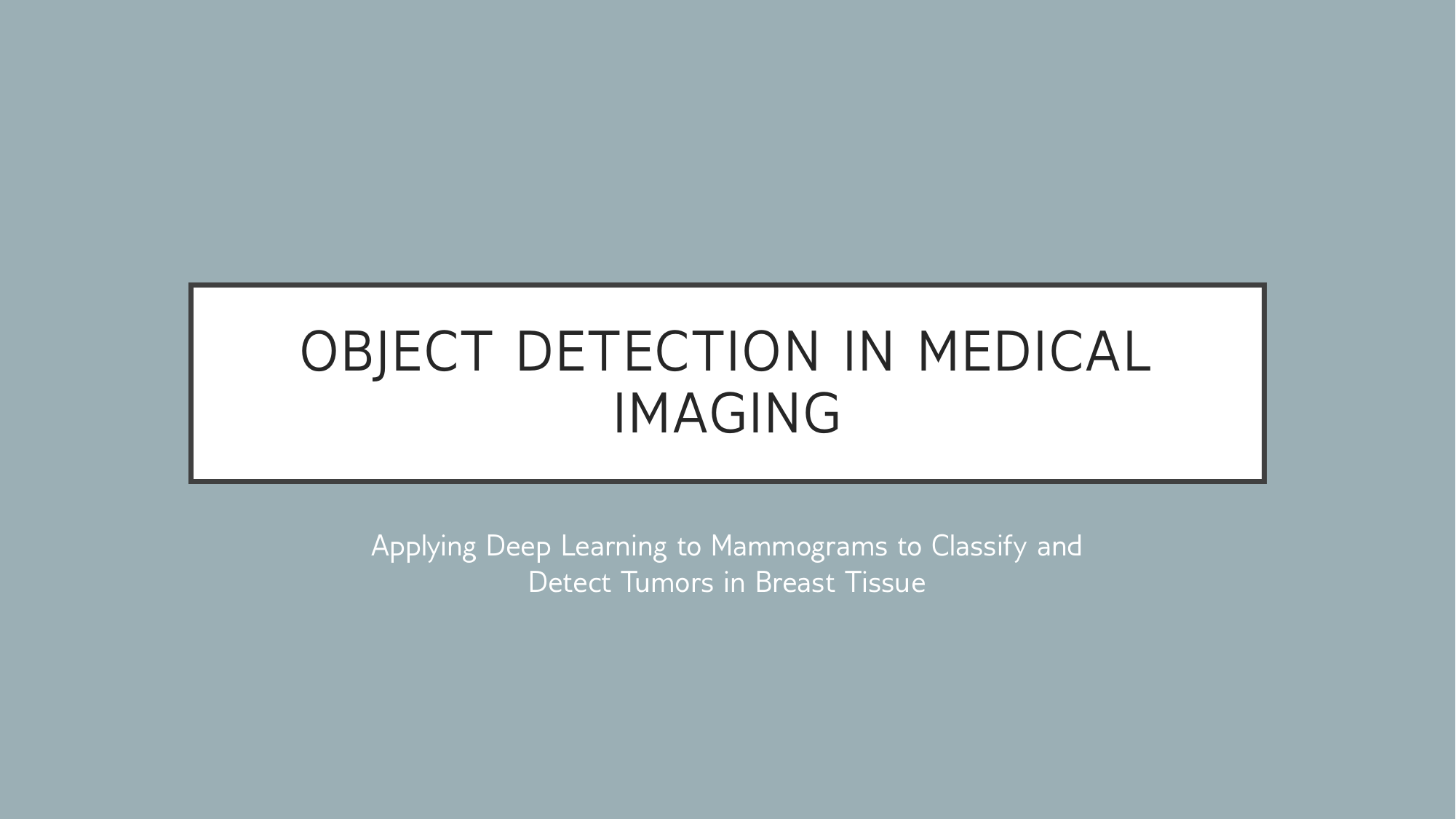

# Object detection in medical imaging
Applying Deep Learning to Mammograms to Classify and Detect Tumors in Breast Tissue